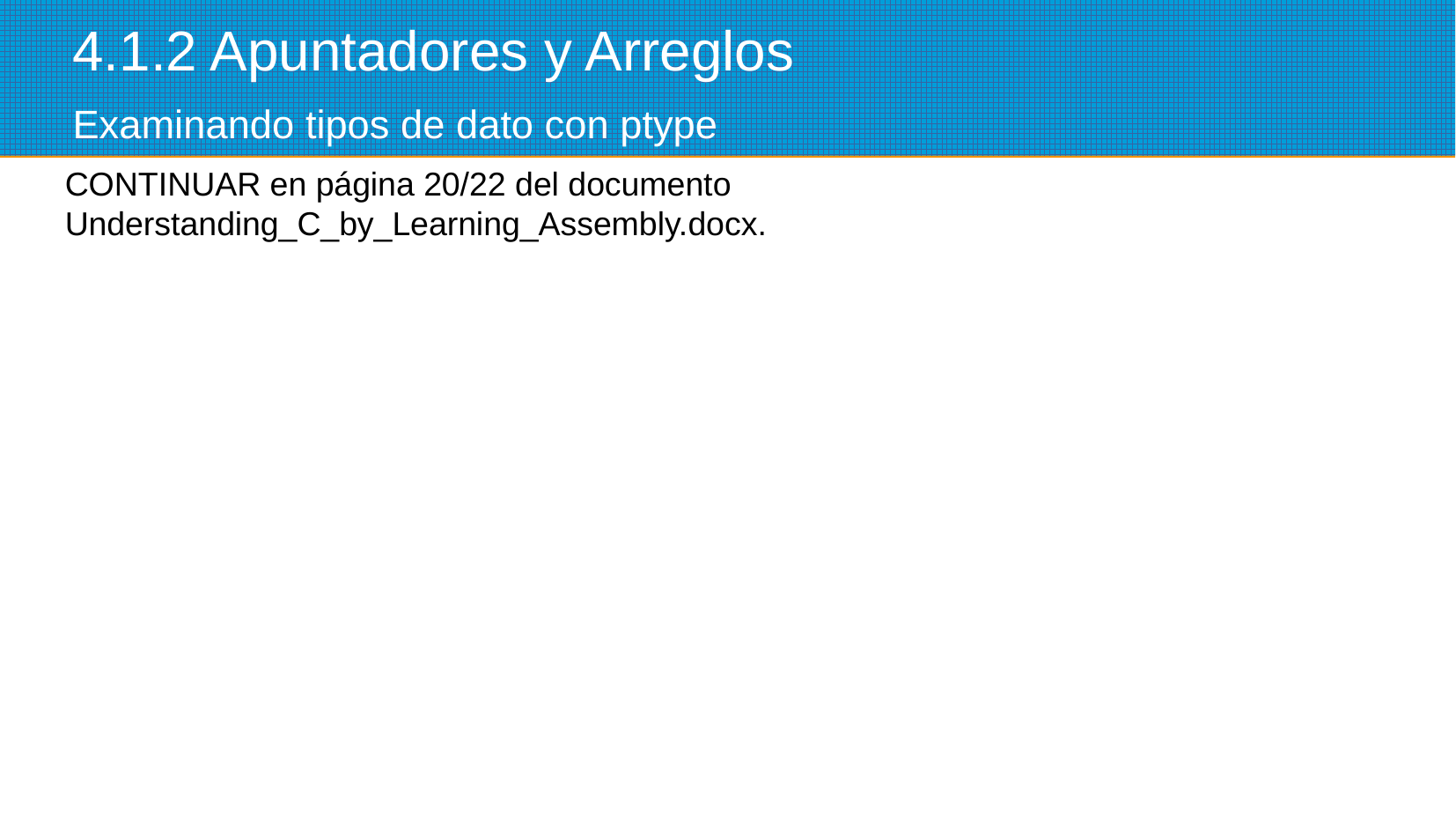

4.1.2 Apuntadores y Arreglos
Examinando tipos de dato con ptype
CONTINUAR en página 20/22 del documento Understanding_C_by_Learning_Assembly.docx.